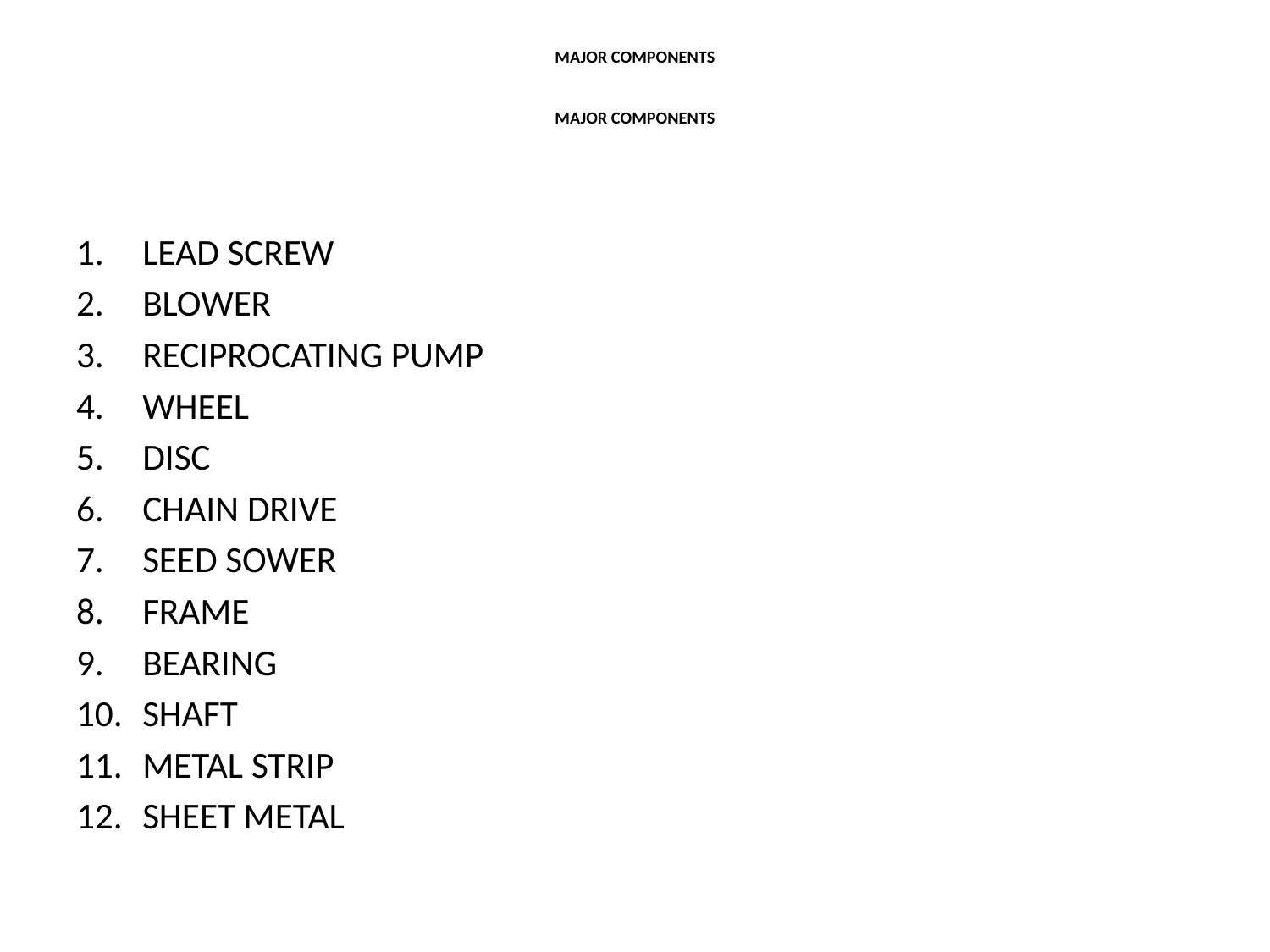

# MAJOR COMPONENTS     MAJOR COMPONENTS
LEAD SCREW
BLOWER
RECIPROCATING PUMP
WHEEL
DISC
CHAIN DRIVE
SEED SOWER
FRAME
BEARING
SHAFT
METAL STRIP
SHEET METAL